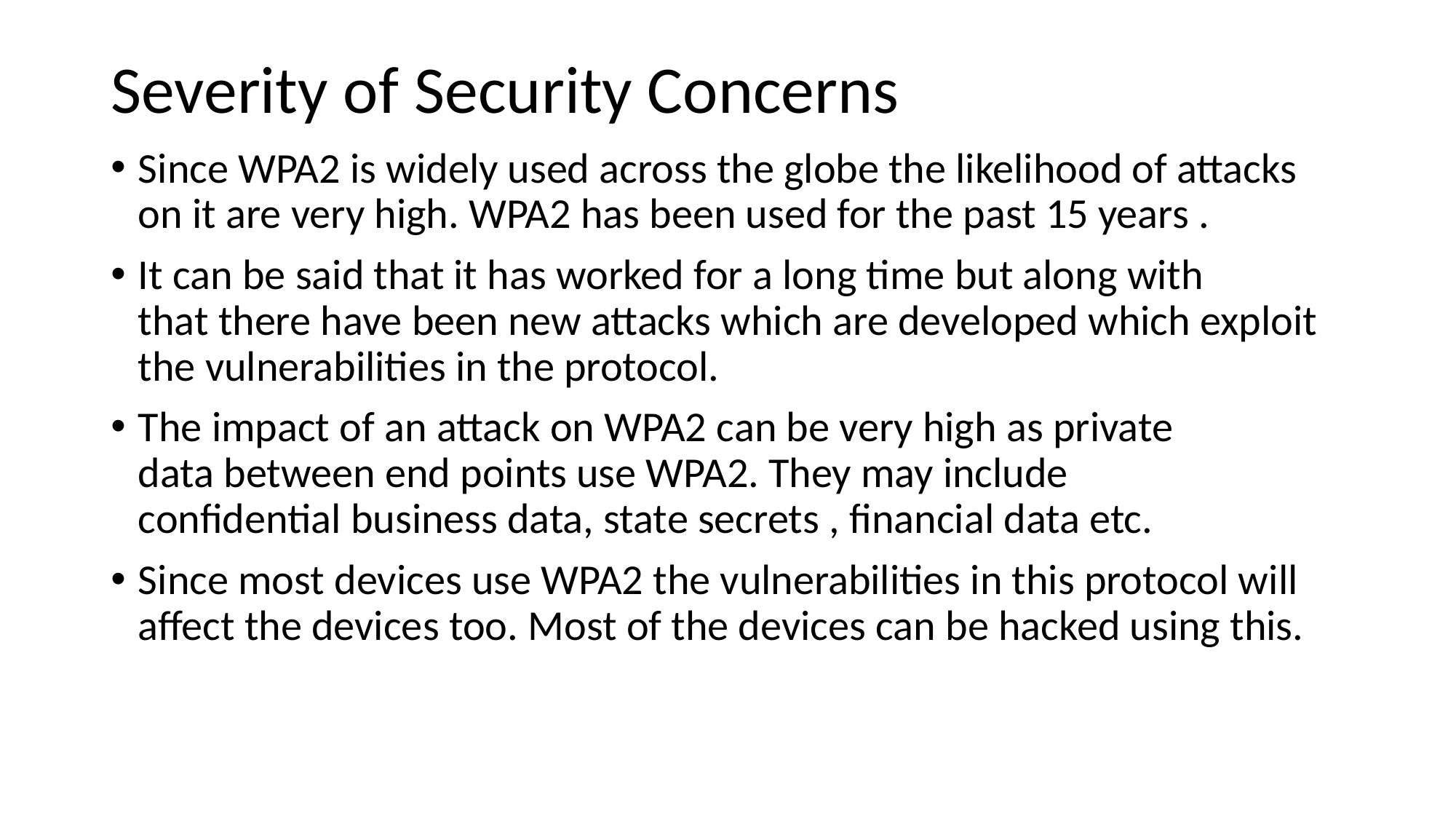

# Severity of Security Concerns
Since WPA2 is widely used across the globe the likelihood of attacks on it are very high. WPA2 has been used for the past 15 years .
It can be said that it has worked for a long time but along with that there have been new attacks which are developed which exploit the vulnerabilities in the protocol.
The impact of an attack on WPA2 can be very high as private data between end points use WPA2. They may include confidential business data, state secrets , financial data etc.
Since most devices use WPA2 the vulnerabilities in this protocol will affect the devices too. Most of the devices can be hacked using this.